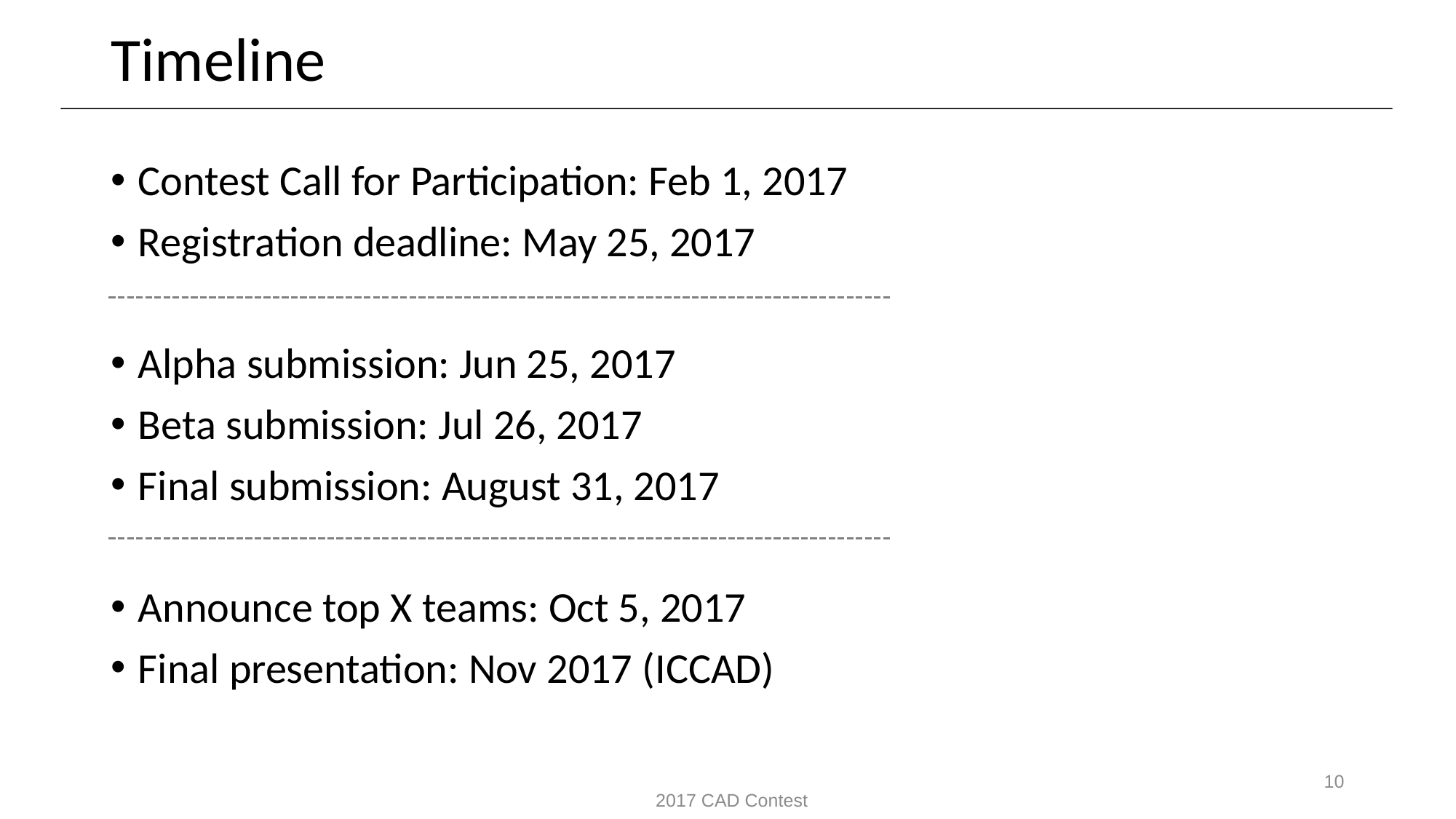

# Timeline
Contest Call for Participation: Feb 1, 2017
Registration deadline: May 25, 2017

Alpha submission: Jun 25, 2017
Beta submission: Jul 26, 2017
Final submission: August 31, 2017

Announce top X teams: Oct 5, 2017
Final presentation: Nov 2017 (ICCAD)

10
2017 CAD Contest